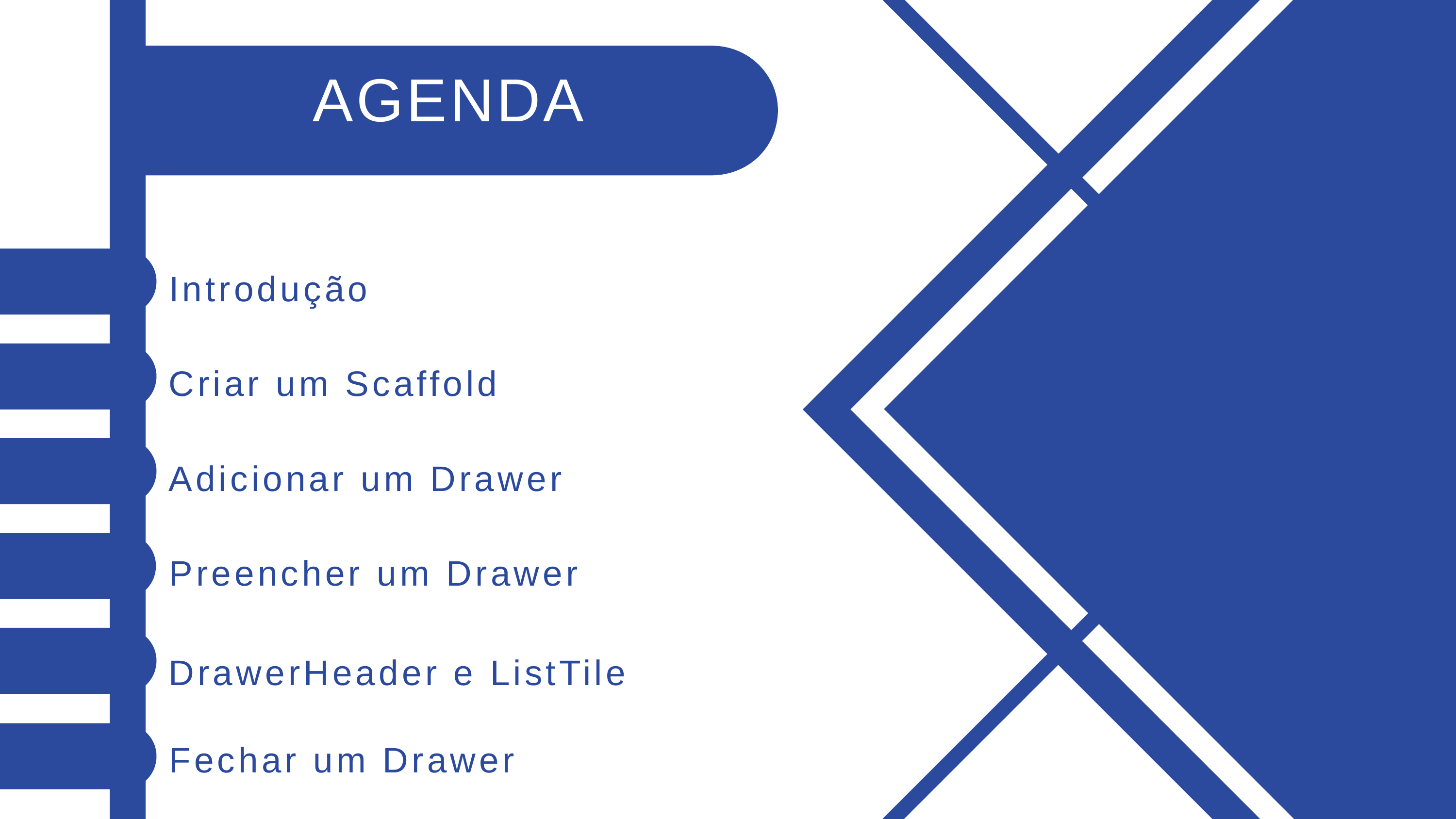

AGENDA

Introdução

Criar um Scaffold

Adicionar um Drawer

Preencher um Drawer

DrawerHeader e ListTile

Fechar um Drawer